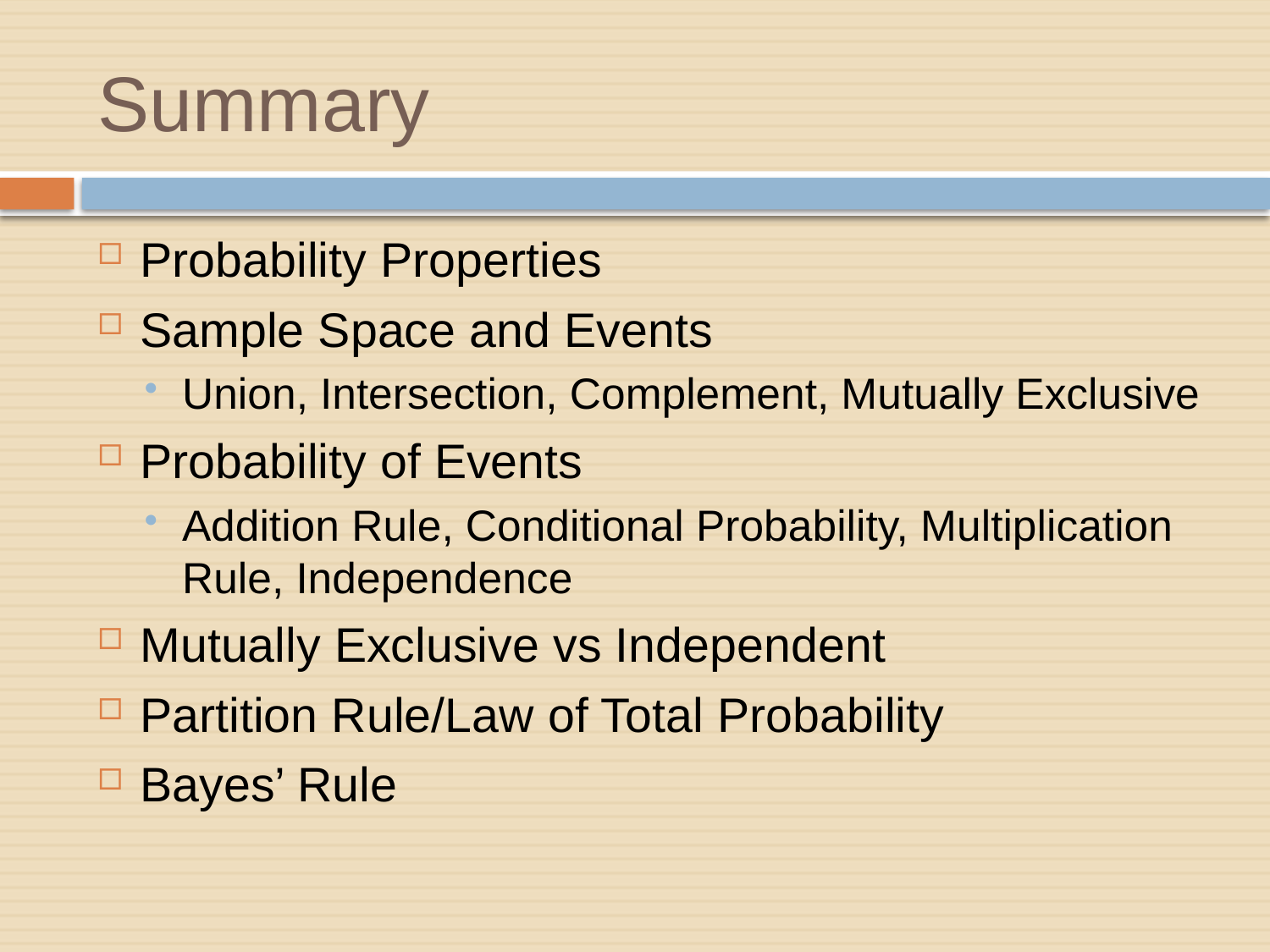

# Summary
Probability Properties
Sample Space and Events
Union, Intersection, Complement, Mutually Exclusive
Probability of Events
Addition Rule, Conditional Probability, Multiplication Rule, Independence
Mutually Exclusive vs Independent
Partition Rule/Law of Total Probability
Bayes’ Rule